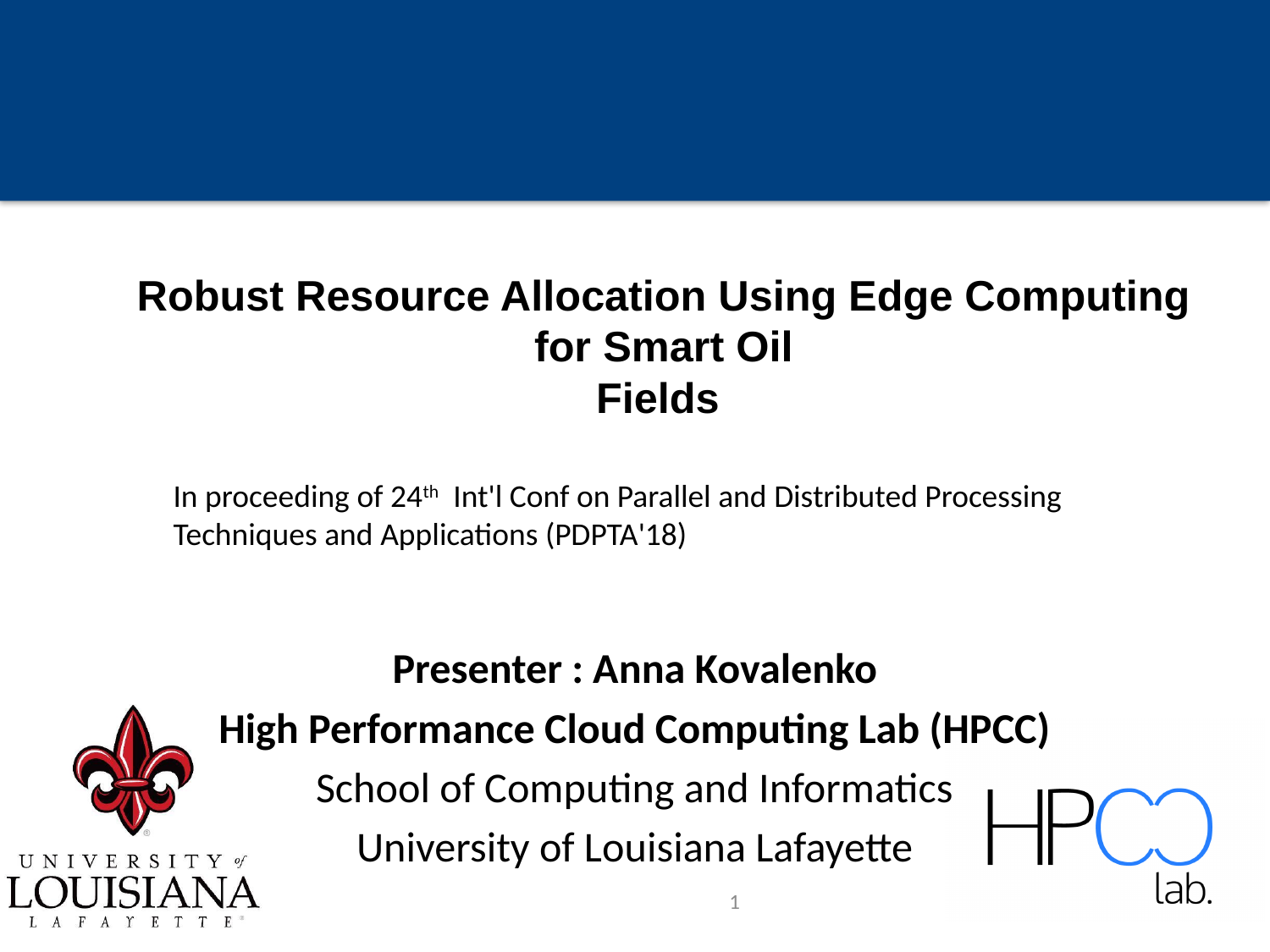

# Robust Resource Allocation Using Edge Computing for Smart Oil Fields
In proceeding of 24th  Int'l Conf on Parallel and Distributed Processing Techniques and Applications (PDPTA'18)
Presenter : Anna Kovalenko
High Performance Cloud Computing Lab (HPCC)
School of Computing and Informatics
University of Louisiana Lafayette

1